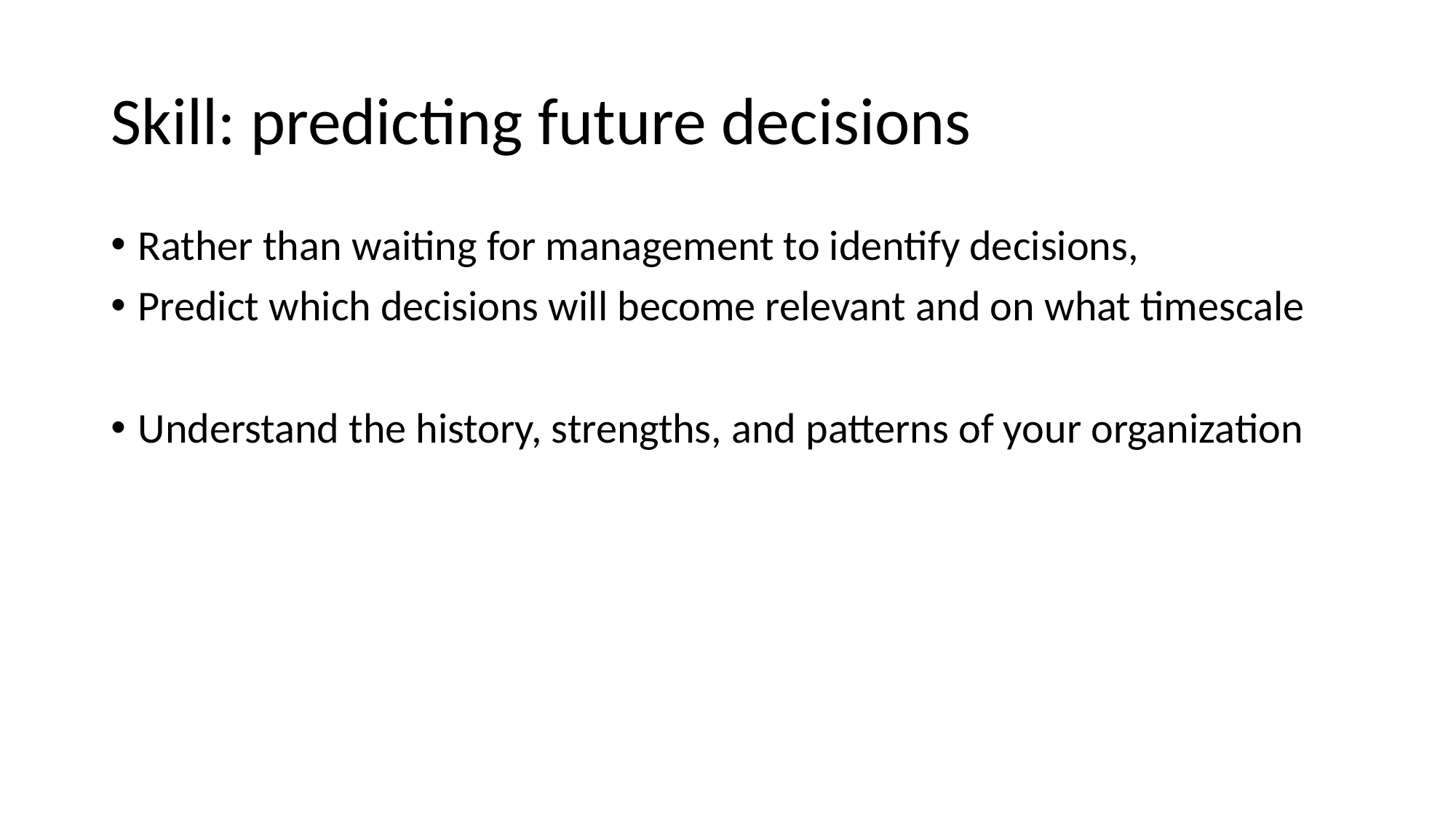

# Skill: predicting future decisions
Rather than waiting for management to identify decisions,
Predict which decisions will become relevant and on what timescale

Understand the history, strengths, and patterns of your organization